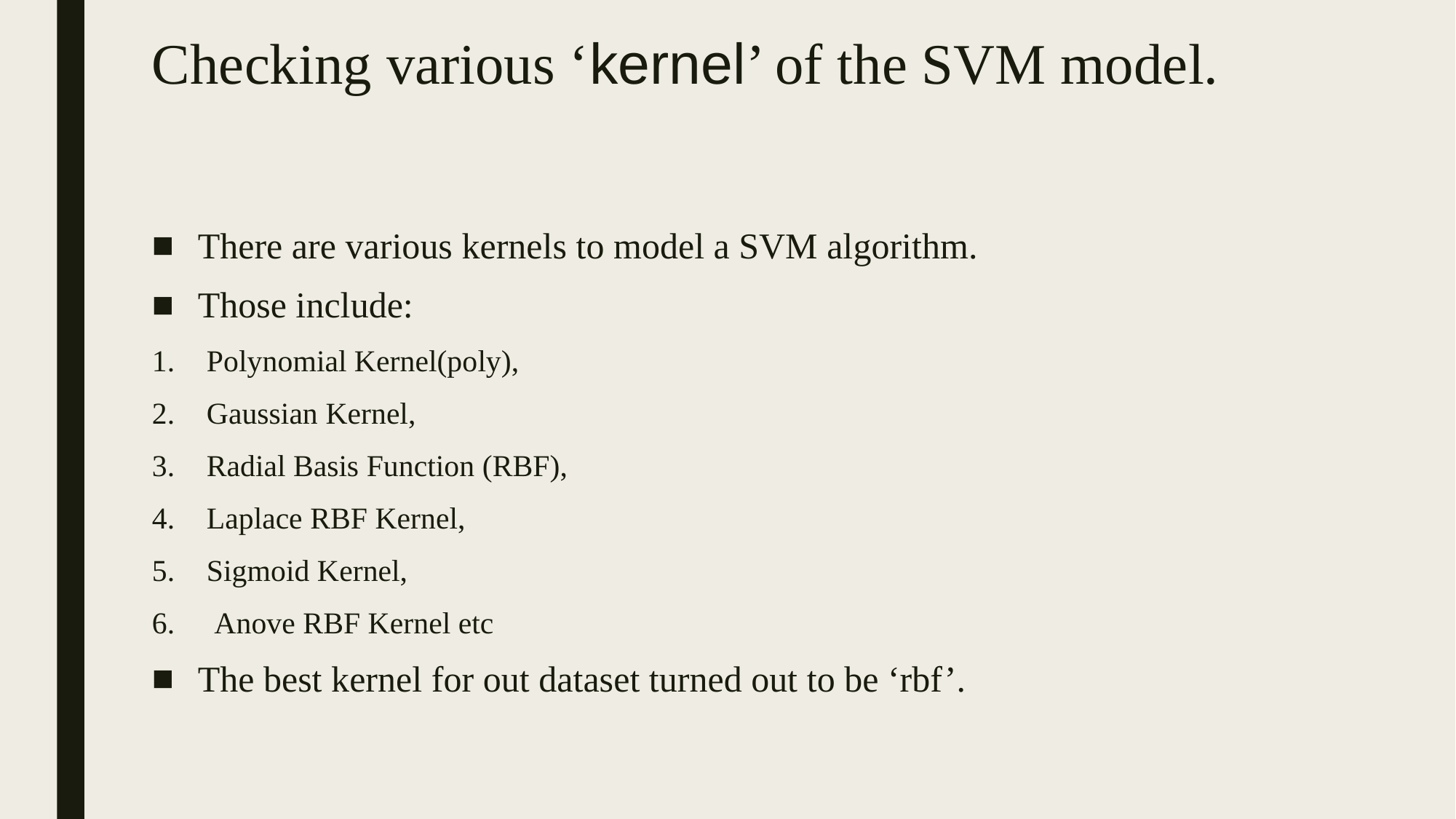

# Checking various ‘kernel’ of the SVM model.
There are various kernels to model a SVM algorithm.
Those include:
Polynomial Kernel(poly),
Gaussian Kernel,
Radial Basis Function (RBF),
Laplace RBF Kernel,
Sigmoid Kernel,
 Anove RBF Kernel etc
The best kernel for out dataset turned out to be ‘rbf’.